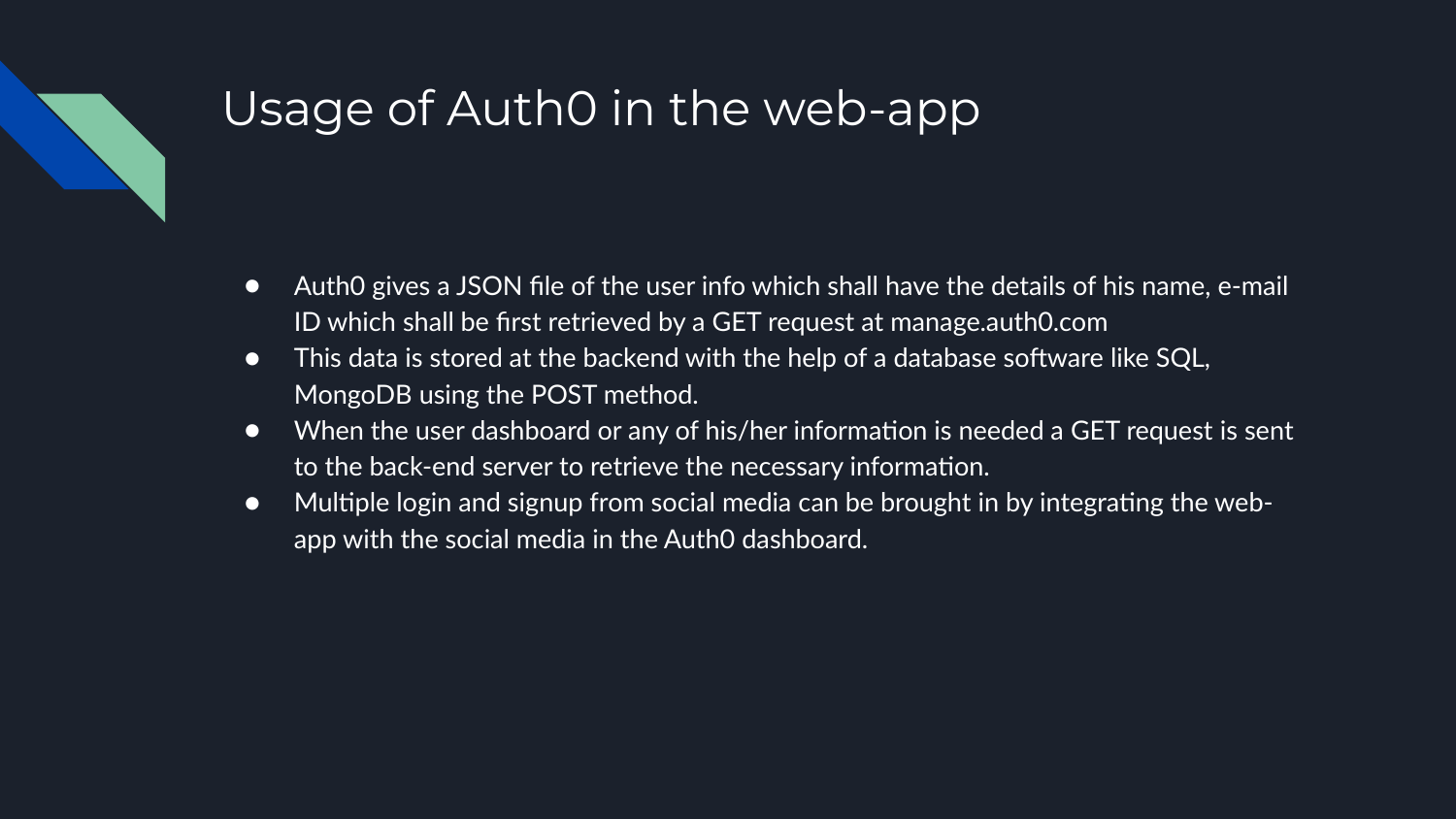

# Usage of Auth0 in the web-app
Auth0 gives a JSON file of the user info which shall have the details of his name, e-mail ID which shall be first retrieved by a GET request at manage.auth0.com
This data is stored at the backend with the help of a database software like SQL, MongoDB using the POST method.
When the user dashboard or any of his/her information is needed a GET request is sent to the back-end server to retrieve the necessary information.
Multiple login and signup from social media can be brought in by integrating the web-app with the social media in the Auth0 dashboard.